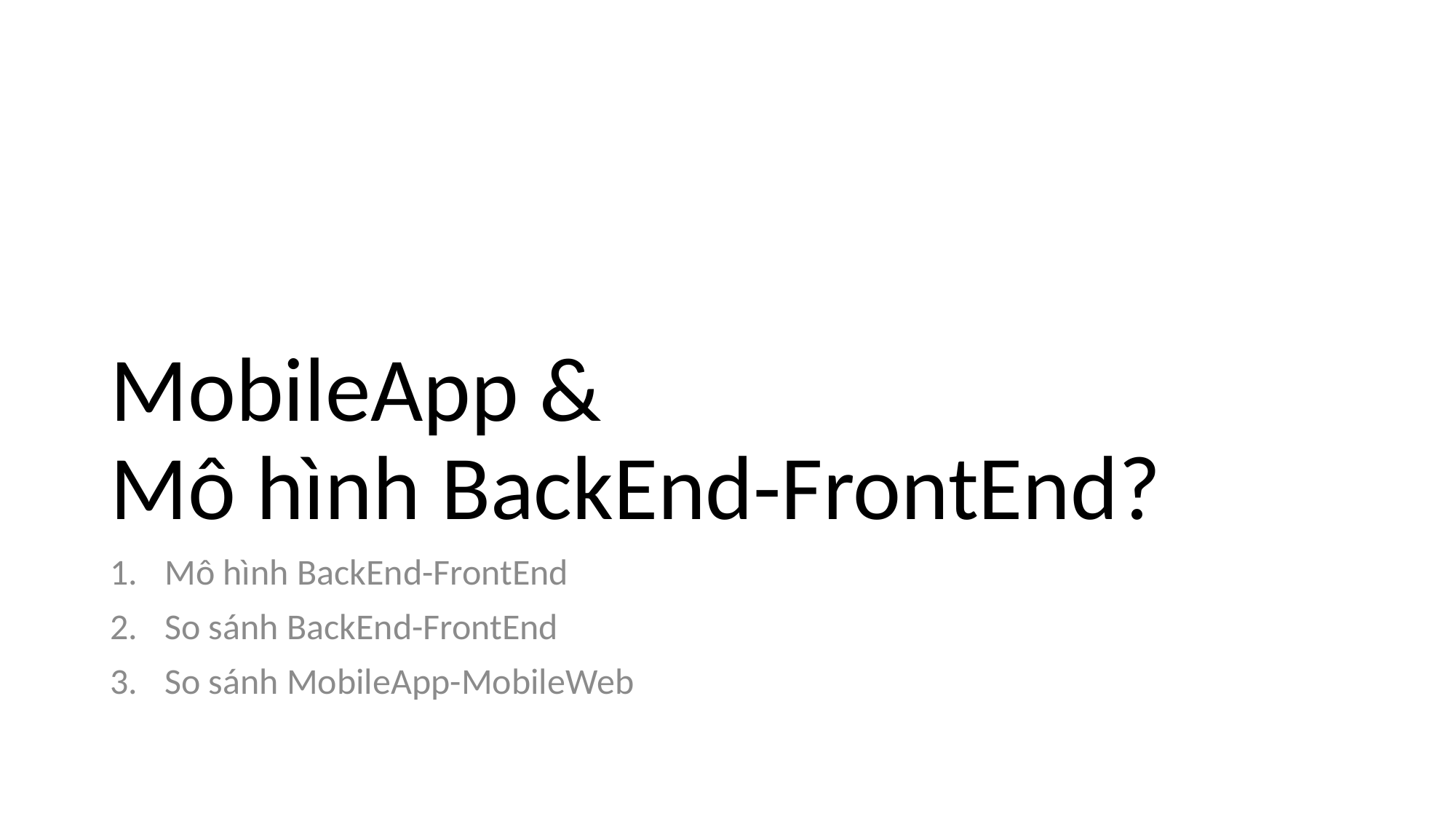

# MobileApp & Mô hình BackEnd-FrontEnd?
Mô hình BackEnd-FrontEnd
So sánh BackEnd-FrontEnd
So sánh MobileApp-MobileWeb